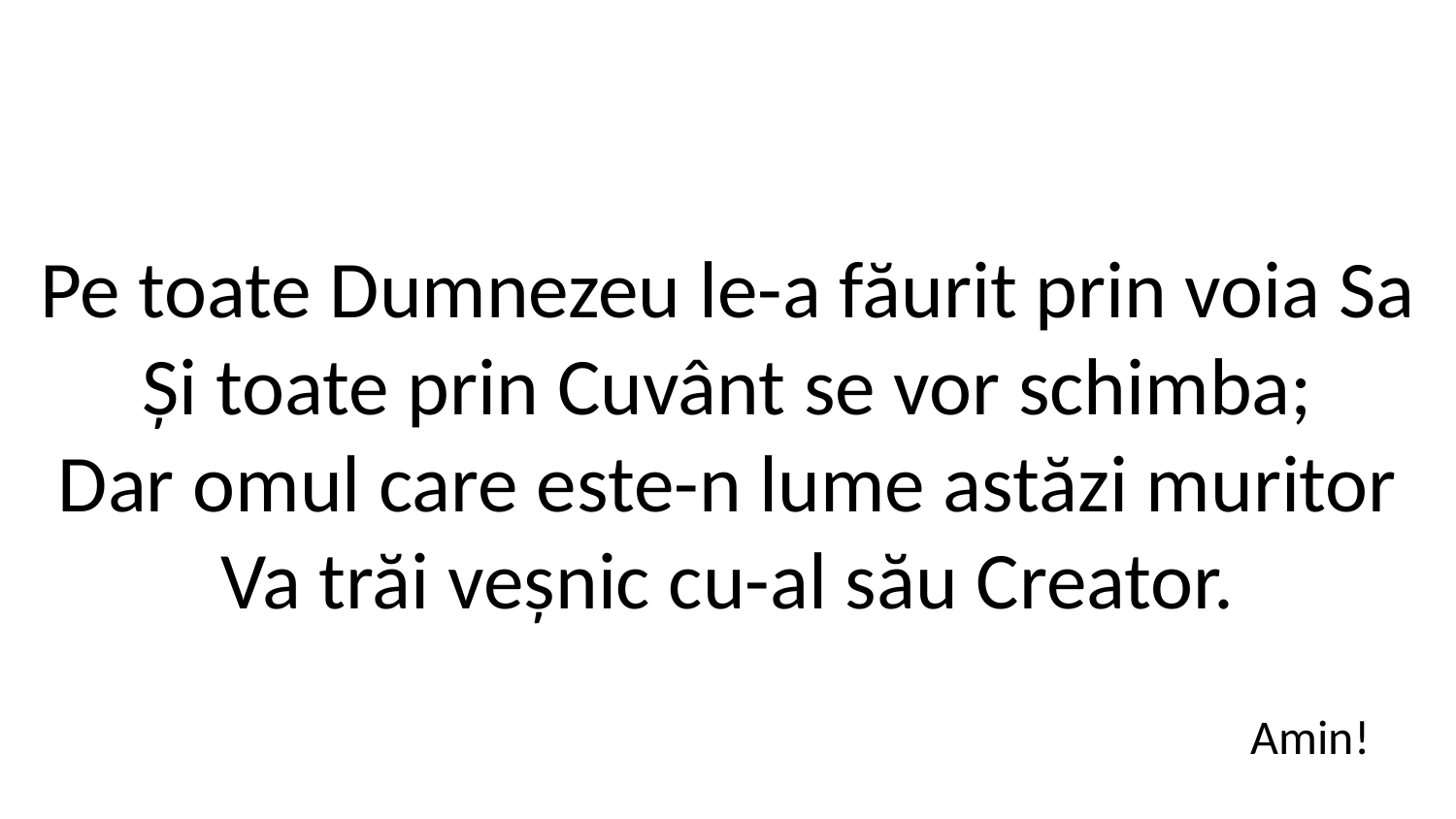

Pe toate Dumnezeu le-a făurit prin voia Sa
Și toate prin Cuvânt se vor schimba;
Dar omul care este-n lume astăzi muritor
Va trăi veșnic cu-al său Creator.

Amin!